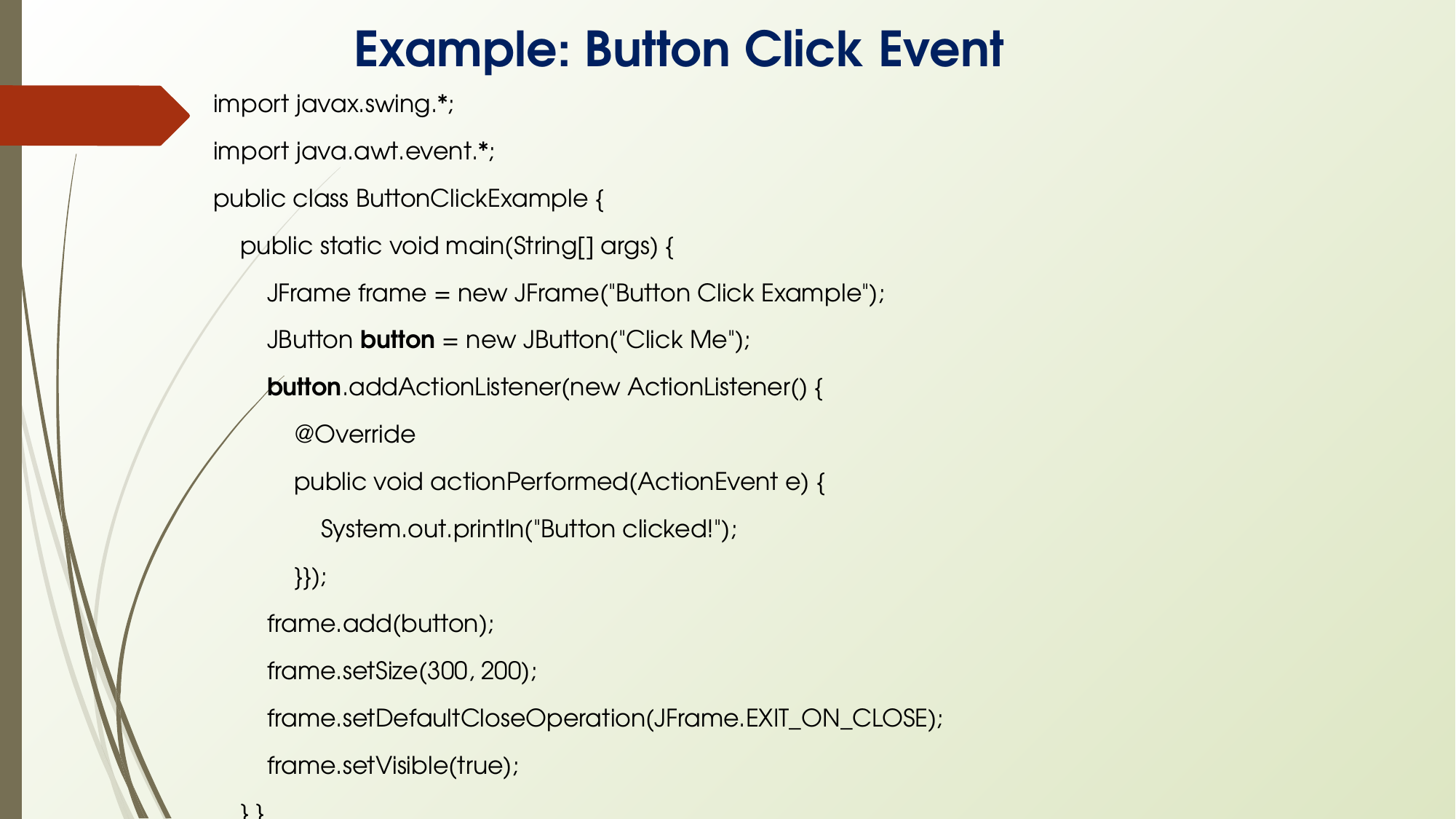

Example: Button Click Event

import javax.swing.*;
import java.awt.event.*;
public class ButtonClickExample {
    public static void main(String[] args) {
        JFrame frame = new JFrame("Button Click Example");
        JButton button = new JButton("Click Me");
        button.addActionListener(new ActionListener() {
            @Override
            public void actionPerformed(ActionEvent e) {
                System.out.println("Button clicked!");
            }});
        frame.add(button);
        frame.setSize(300, 200);
        frame.setDefaultCloseOperation(JFrame.EXIT_ON_CLOSE);
        frame.setVisible(true);
    } }